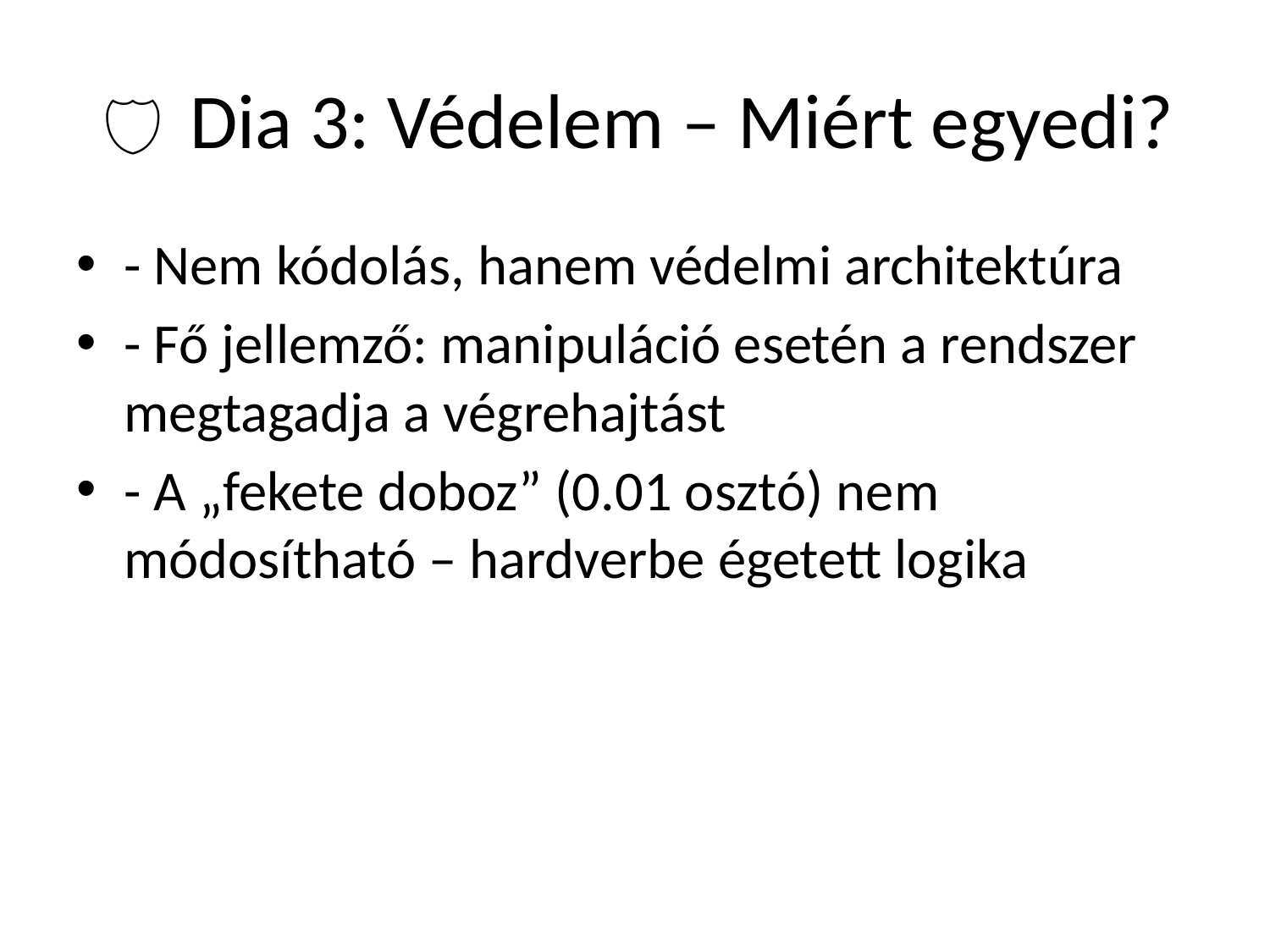

# 🛡️ Dia 3: Védelem – Miért egyedi?
- Nem kódolás, hanem védelmi architektúra
- Fő jellemző: manipuláció esetén a rendszer megtagadja a végrehajtást
- A „fekete doboz” (0.01 osztó) nem módosítható – hardverbe égetett logika